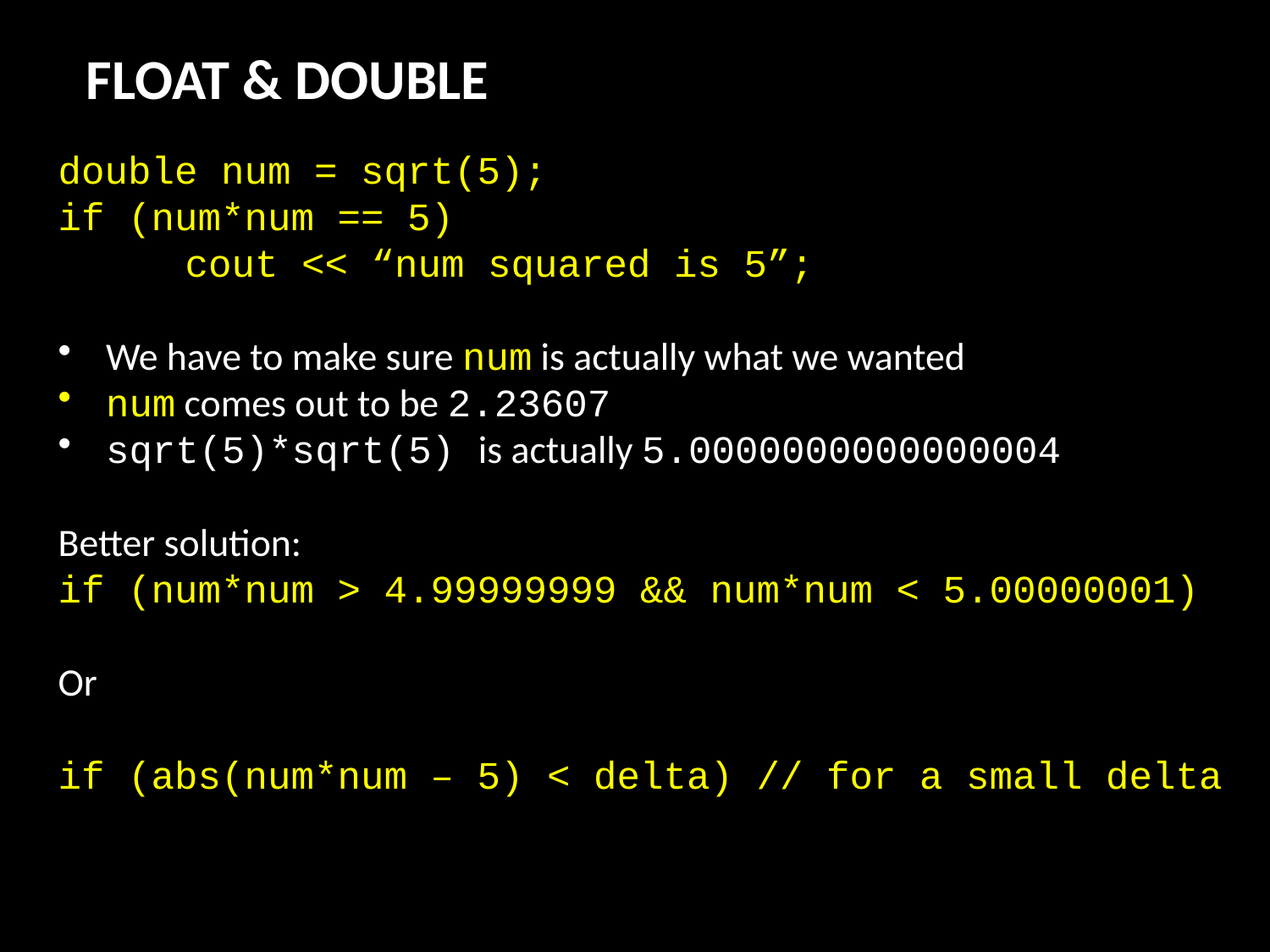

FLOAT & DOUBLE
double num = sqrt(5);
if (num*num == 5)
	cout << “num squared is 5”;

We have to make sure num is actually what we wanted
num comes out to be 2.23607
sqrt(5)*sqrt(5) is actually 5.0000000000000004

Better solution:
if (num*num > 4.99999999 && num*num < 5.00000001)

Or

if (abs(num*num – 5) < delta) // for a small delta